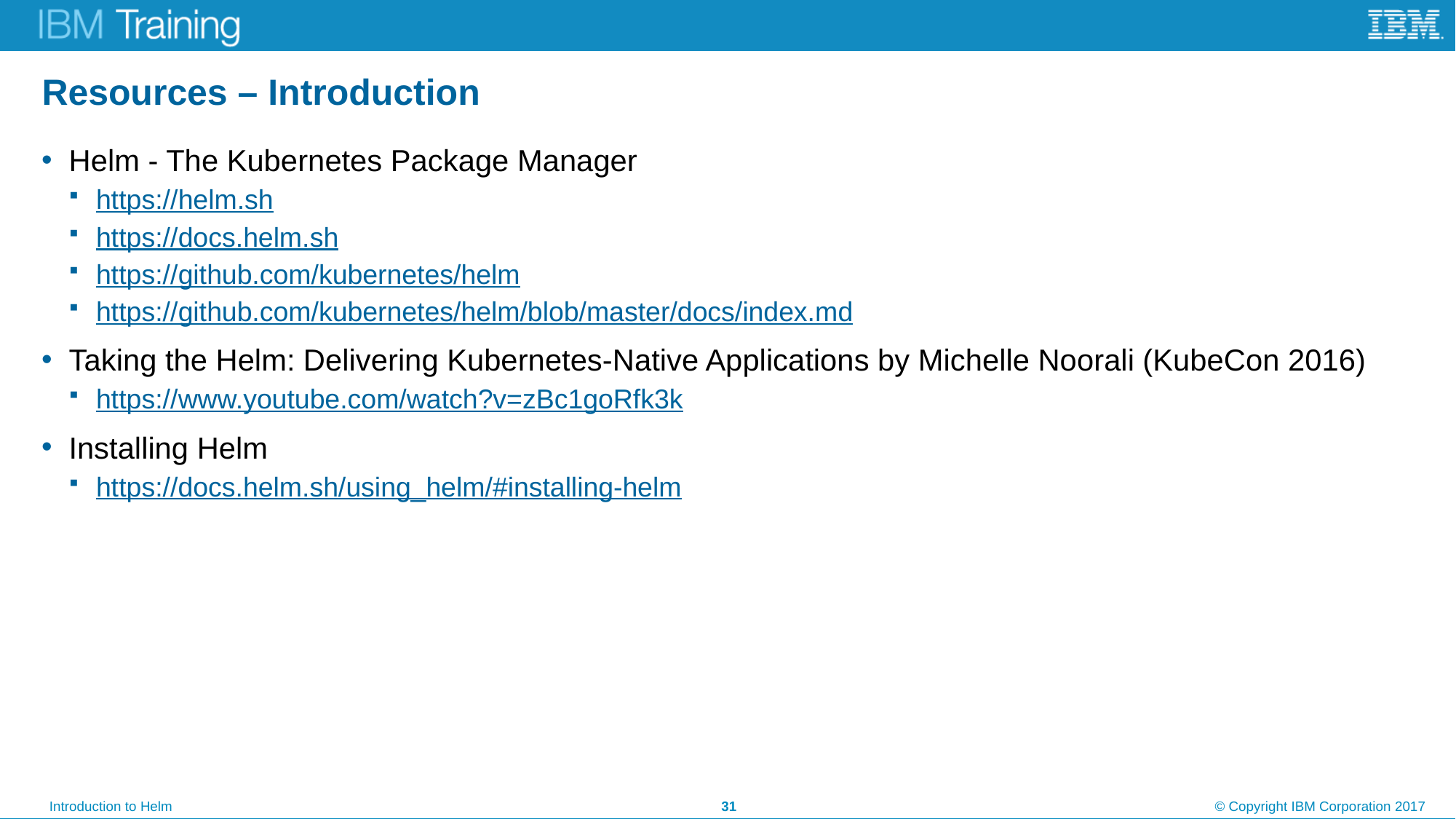

# Resources – Introduction
Helm - The Kubernetes Package Manager
https://helm.sh
https://docs.helm.sh
https://github.com/kubernetes/helm
https://github.com/kubernetes/helm/blob/master/docs/index.md
Taking the Helm: Delivering Kubernetes-Native Applications by Michelle Noorali (KubeCon 2016)
https://www.youtube.com/watch?v=zBc1goRfk3k
Installing Helm
https://docs.helm.sh/using_helm/#installing-helm

31
© Copyright IBM Corporation 2017